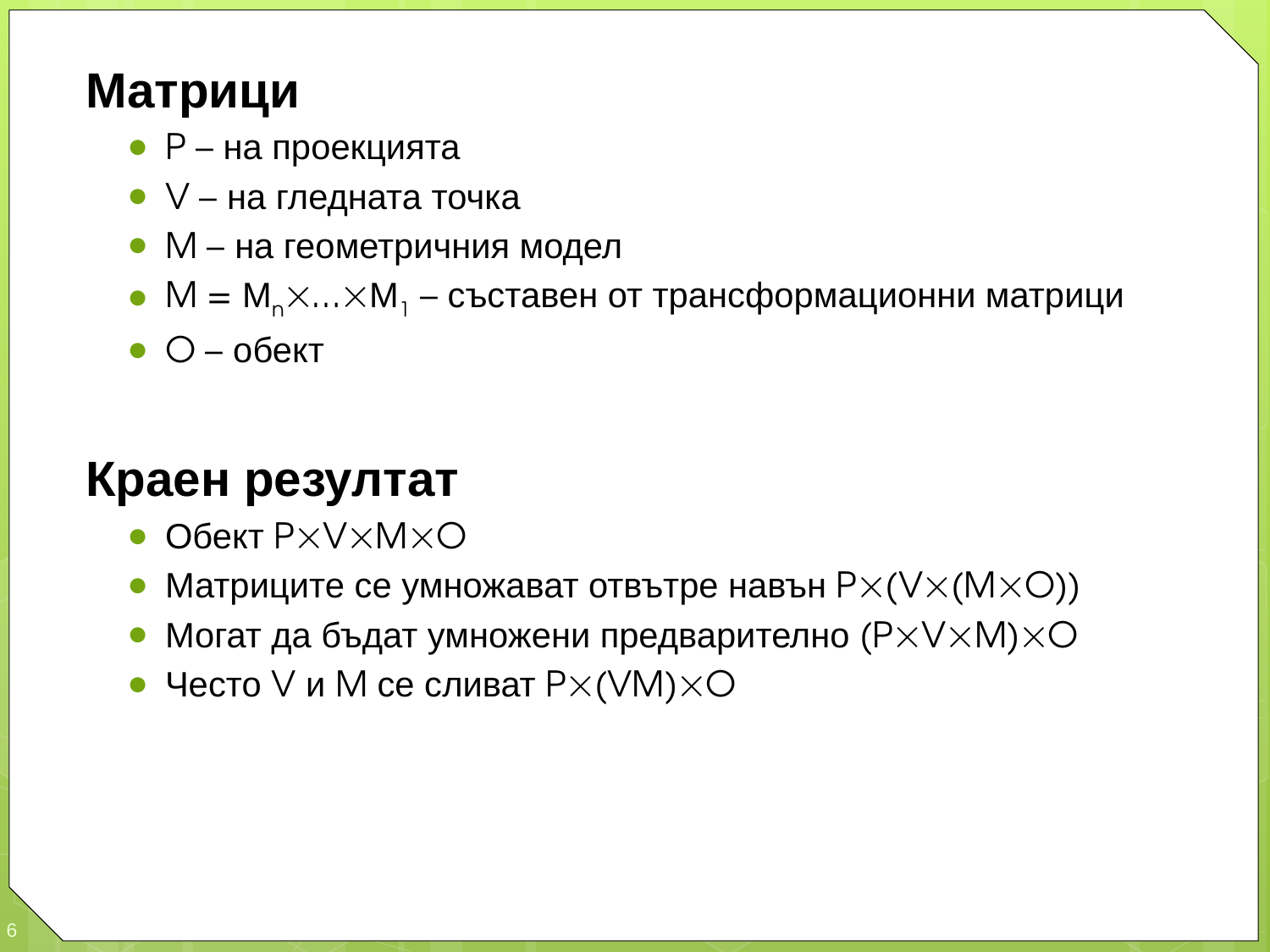

Матрици
P – на проекцията
V – на гледната точка
M – на геометричния модел
M = Мn×…×М1 – съставен от трансформационни матрици
O – обект

Краен резултат
Обект P×V×M×O
Матриците се умножават отвътре навън P×(V×(M×O))
Могат да бъдат умножени предварително (P×V×M)×O
Често V и M се сливат P×(VM)×O